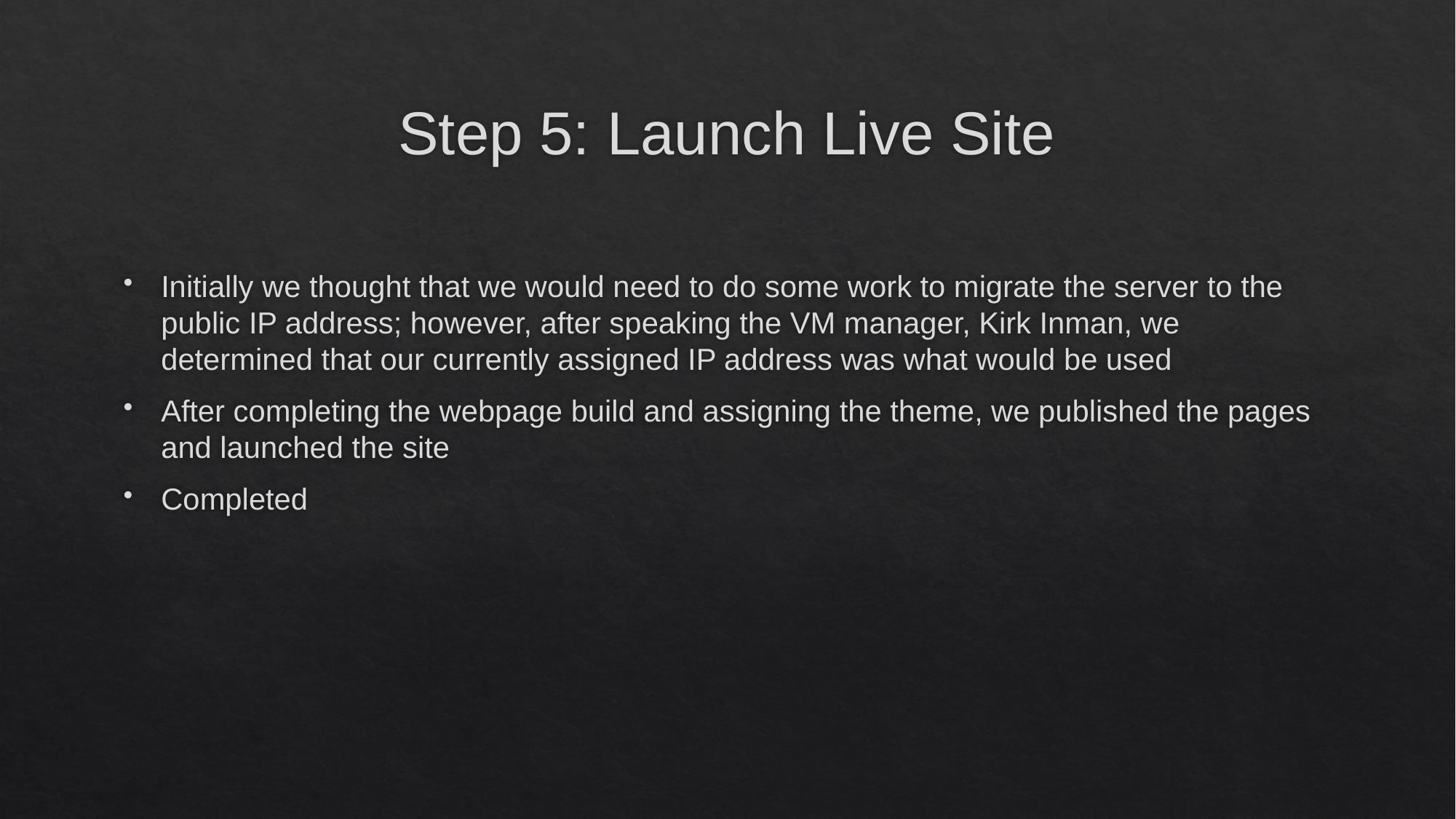

# Step 5: Launch Live Site
Initially we thought that we would need to do some work to migrate the server to the public IP address; however, after speaking the VM manager, Kirk Inman, we determined that our currently assigned IP address was what would be used
After completing the webpage build and assigning the theme, we published the pages and launched the site
Completed